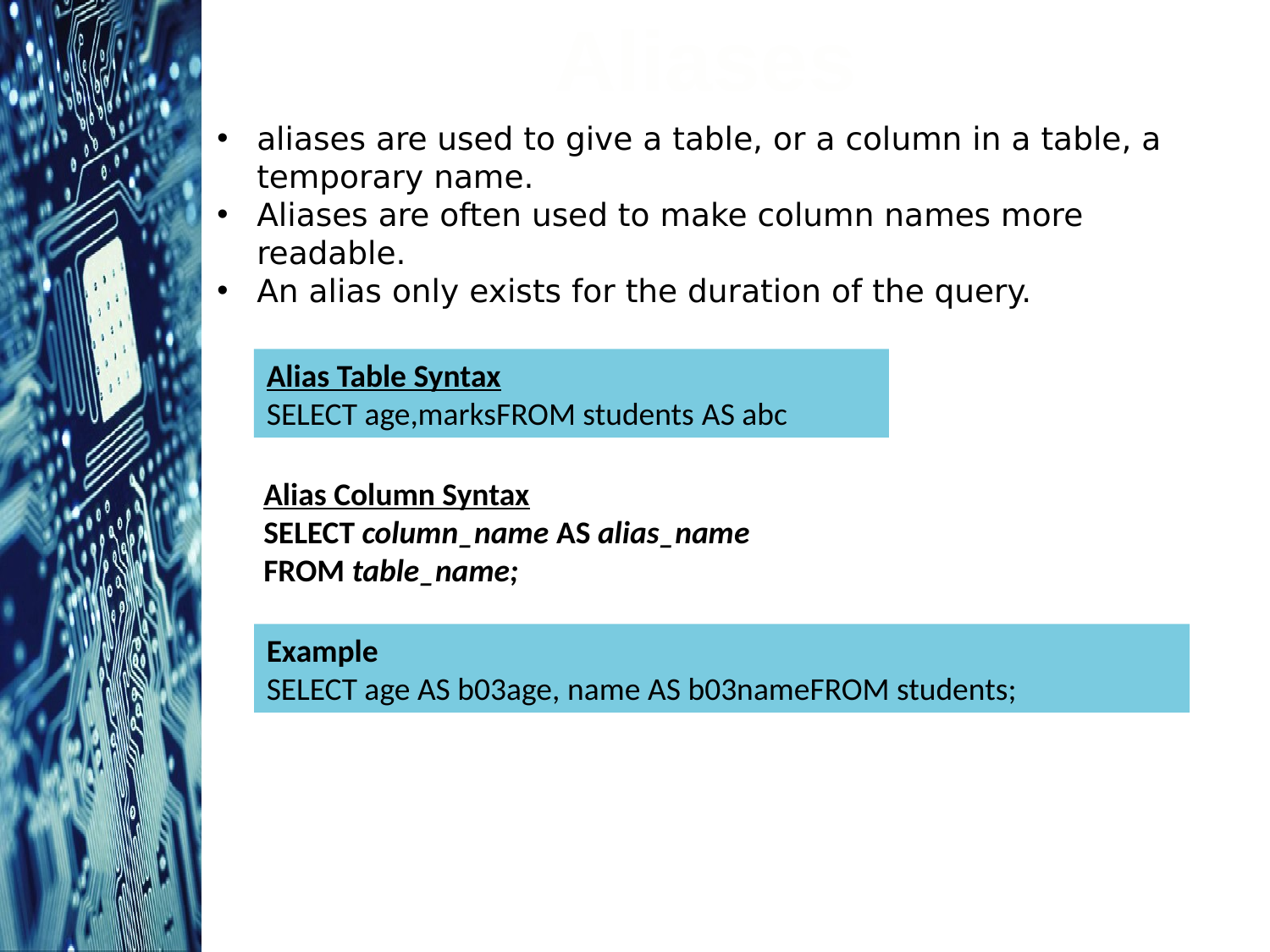

Aliases
aliases are used to give a table, or a column in a table, a temporary name.
Aliases are often used to make column names more readable.
An alias only exists for the duration of the query.
Alias Table Syntax
SELECT age,marksFROM students AS abc
Alias Column Syntax
SELECT column_name AS alias_name
FROM table_name;
Example
SELECT age AS b03age, name AS b03nameFROM students;